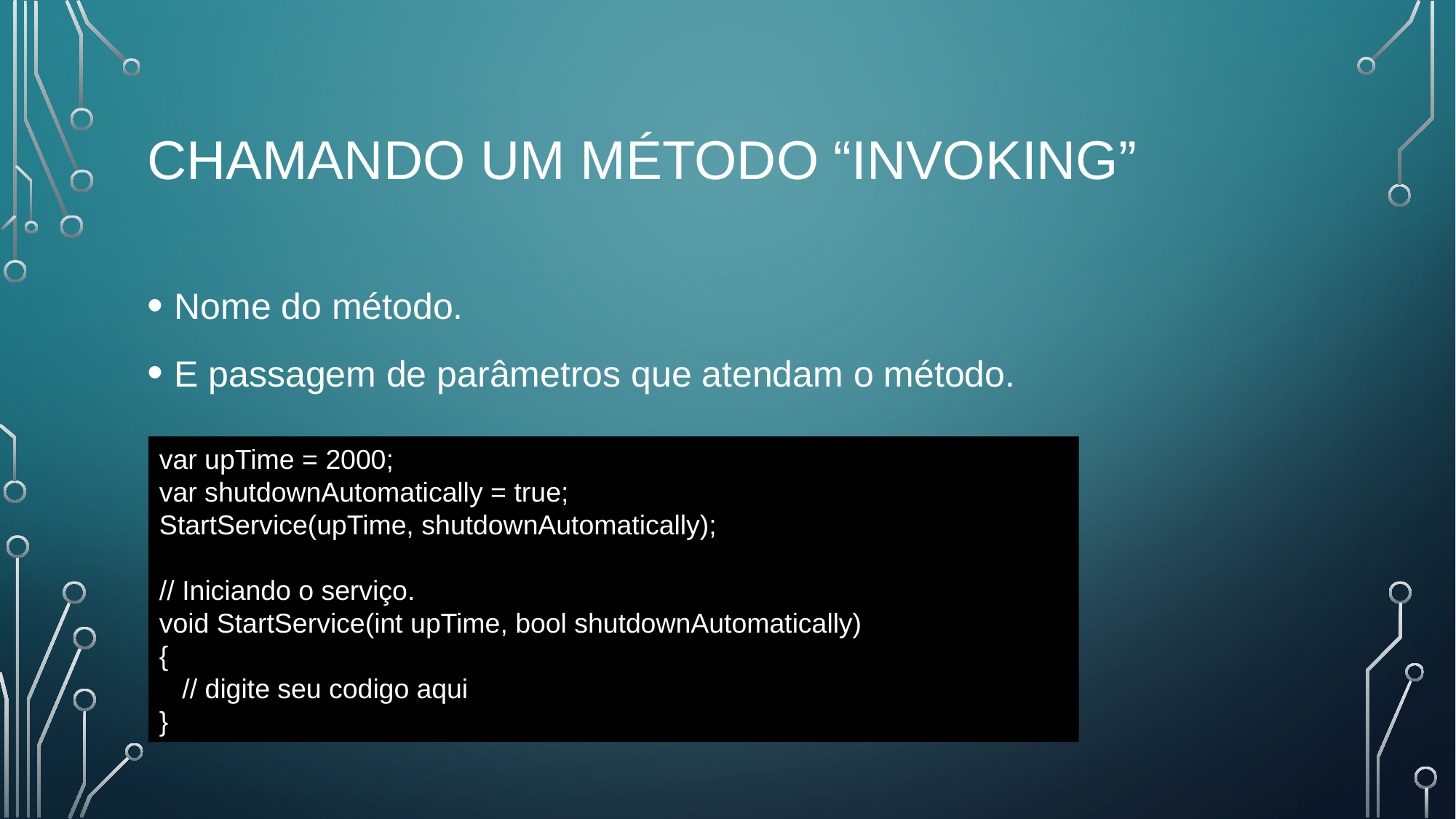

# Chamando um método “Invoking”
Nome do método.
E passagem de parâmetros que atendam o método.
var upTime = 2000;
var shutdownAutomatically = true;
StartService(upTime, shutdownAutomatically);

// Iniciando o serviço.
void StartService(int upTime, bool shutdownAutomatically)
{
   // digite seu codigo aqui
}